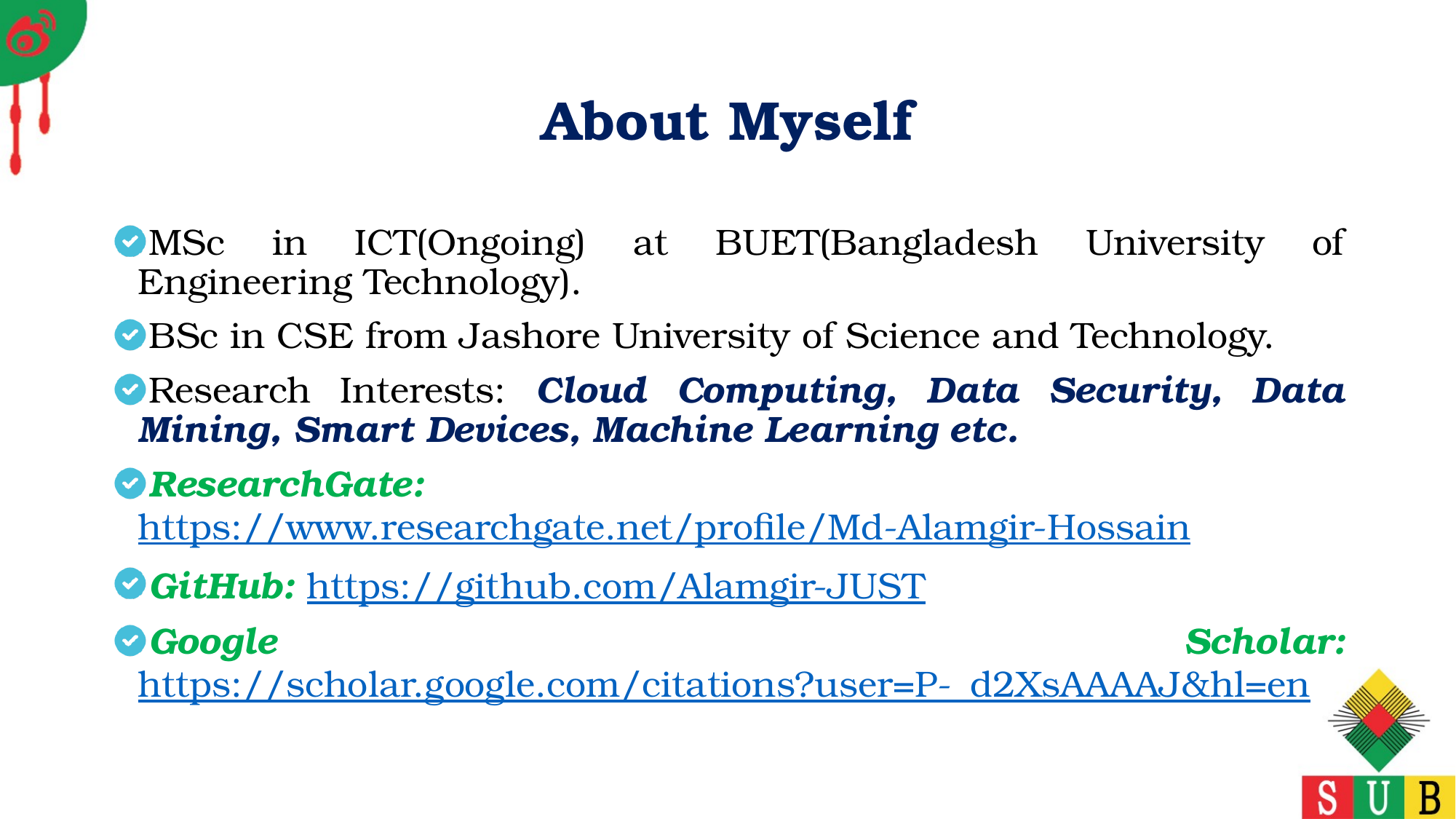

# About Myself
MSc in ICT(Ongoing) at BUET(Bangladesh University of Engineering Technology).
BSc in CSE from Jashore University of Science and Technology.
Research Interests: Cloud Computing, Data Security, Data Mining, Smart Devices, Machine Learning etc.
ResearchGate: https://www.researchgate.net/profile/Md-Alamgir-Hossain
GitHub: https://github.com/Alamgir-JUST
Google Scholar: https://scholar.google.com/citations?user=P-_d2XsAAAAJ&hl=en